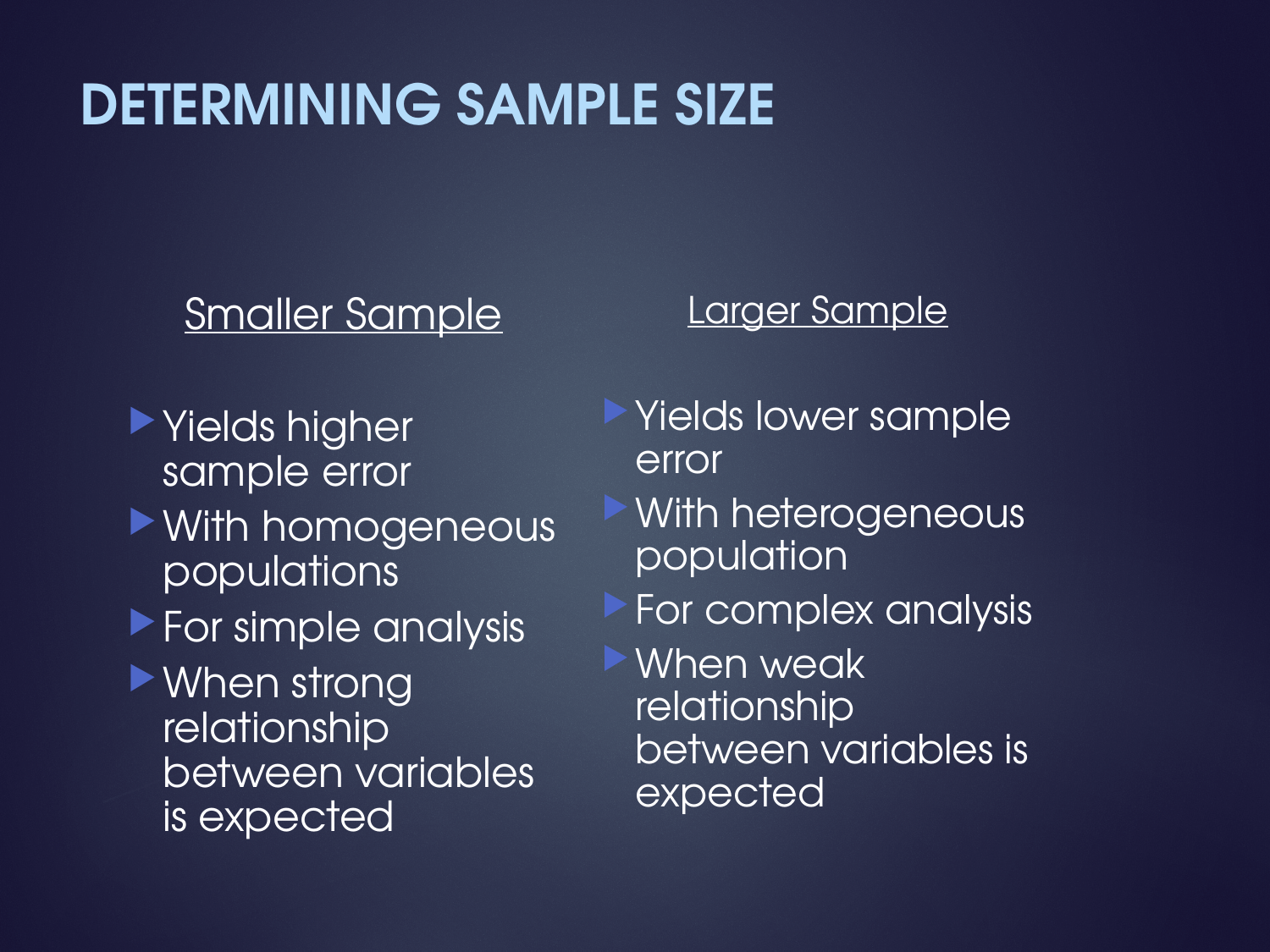

# DETERMINING SAMPLE SIZE
Larger Sample

Yields lower sample error
With heterogeneous population
For complex analysis
When weak relationship between variables is expected
Smaller Sample

Yields higher sample error
With homogeneous populations
For simple analysis
When strong relationship between variables is expected